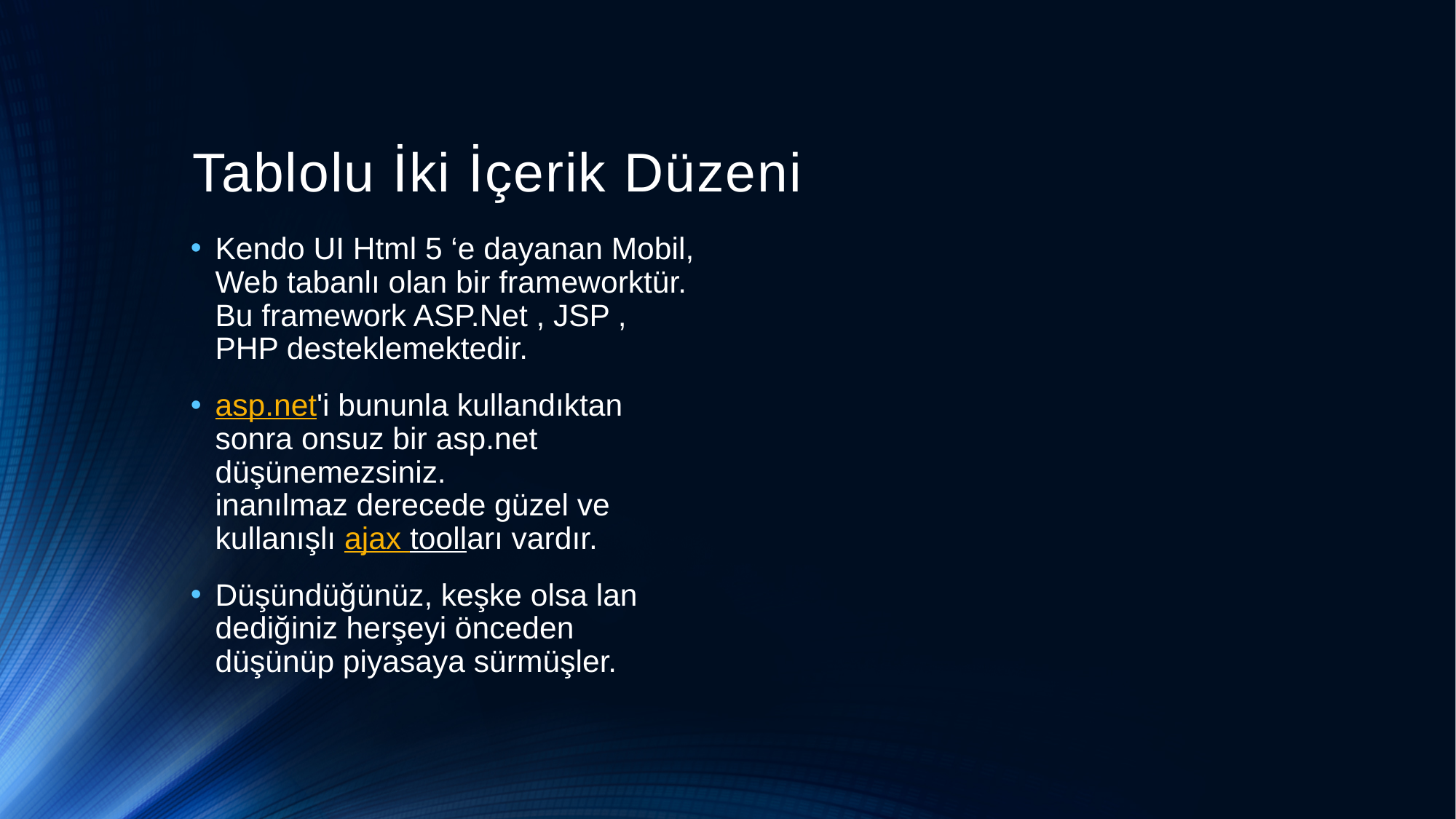

# Tablolu İki İçerik Düzeni
Kendo UI Html 5 ‘e dayanan Mobil, Web tabanlı olan bir frameworktür. Bu framework ASP.Net , JSP , PHP desteklemektedir.
asp.net'i bununla kullandıktan sonra onsuz bir asp.net düşünemezsiniz.
inanılmaz derecede güzel ve kullanışlı ajax toolları vardır.
Düşündüğünüz, keşke olsa lan dediğiniz herşeyi önceden düşünüp piyasaya sürmüşler.